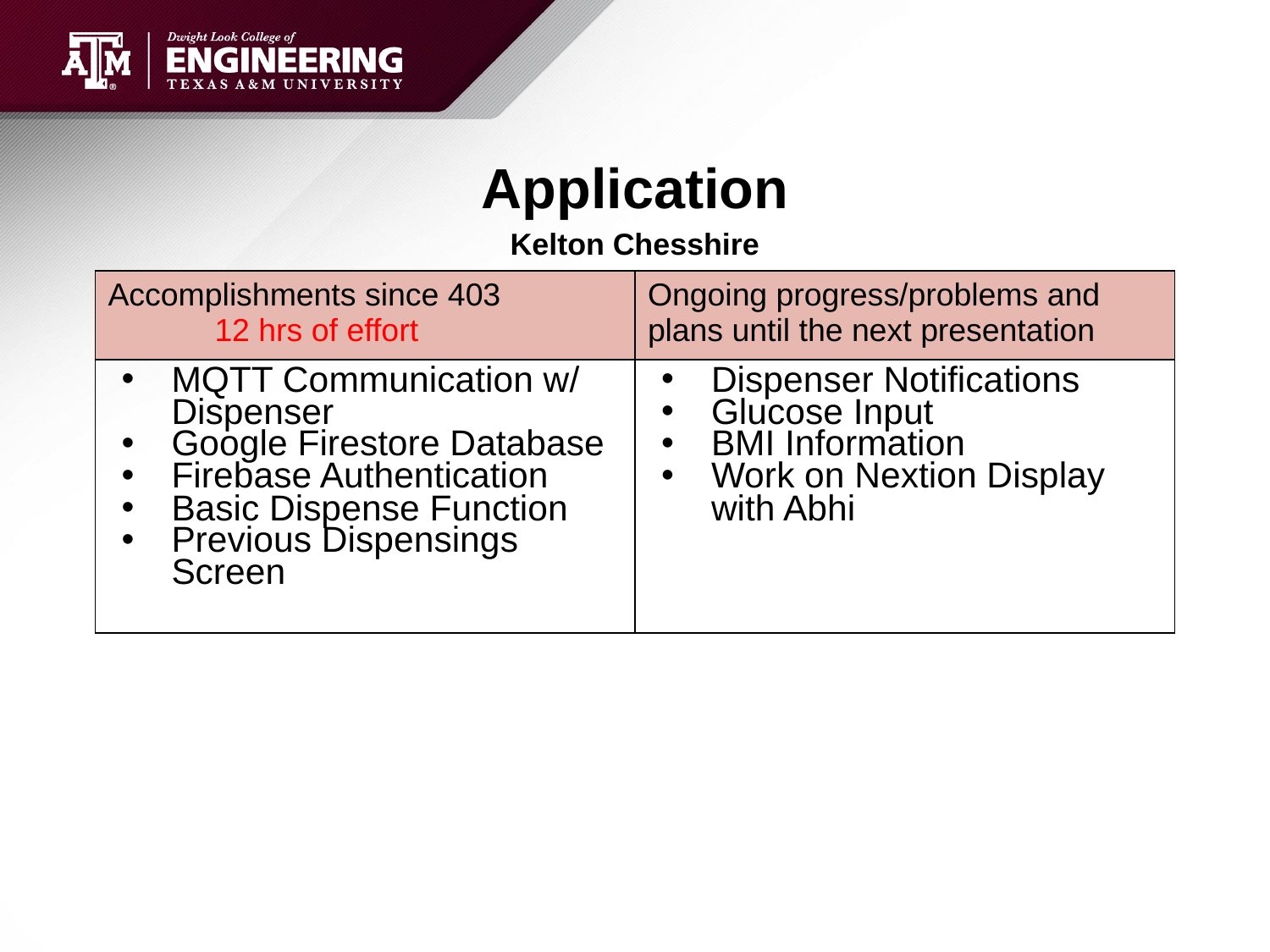

# Application
Kelton Chesshire
| Accomplishments since 403 12 hrs of effort | Ongoing progress/problems and plans until the next presentation |
| --- | --- |
| MQTT Communication w/ Dispenser Google Firestore Database Firebase Authentication Basic Dispense Function Previous Dispensings Screen | Dispenser Notifications Glucose Input BMI Information Work on Nextion Display with Abhi |